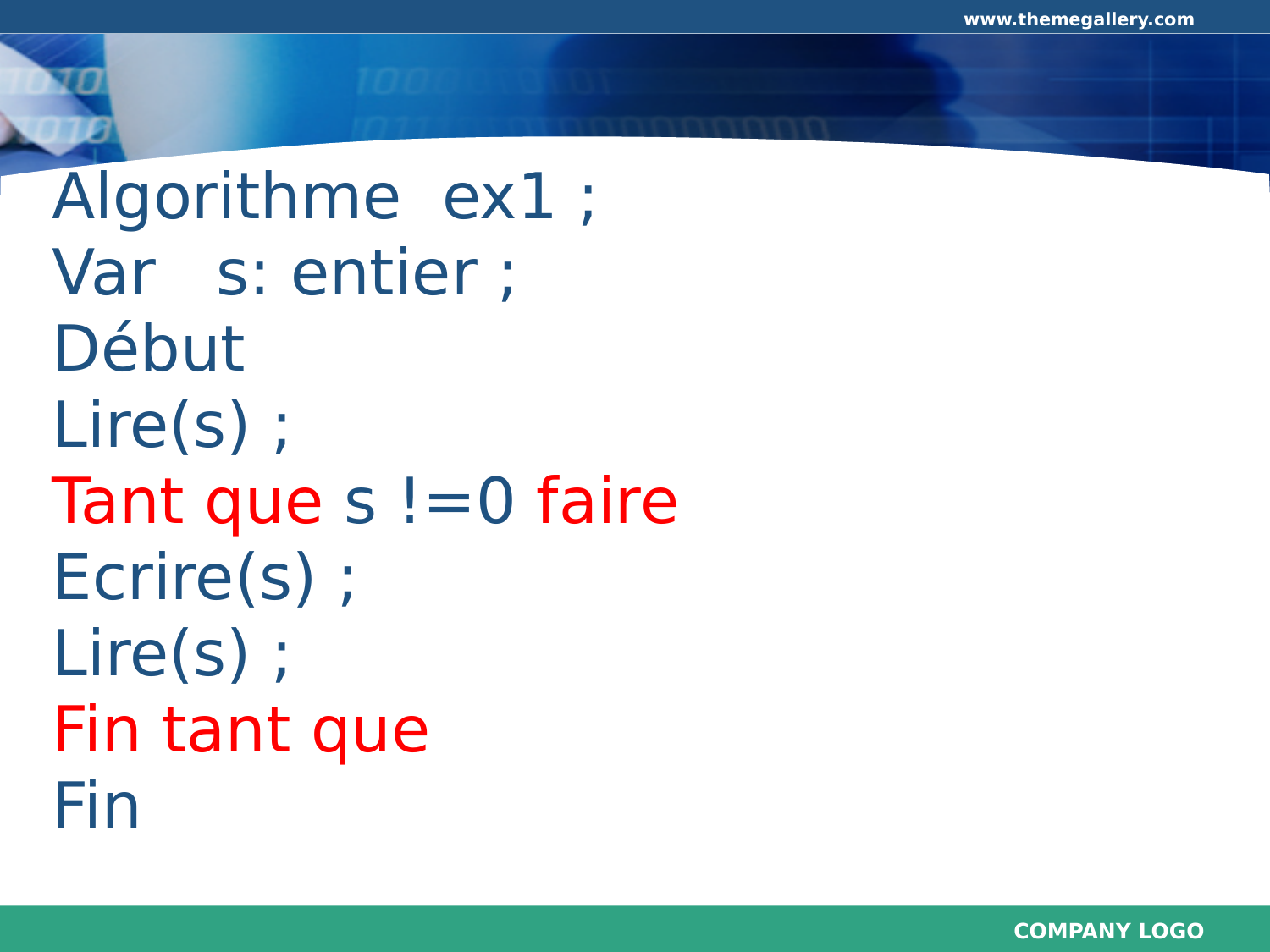

Algorithme  ex1 ;
Var   s: entier ;
Début
Lire(s) ;
Tant que s !=0 faire
Ecrire(s) ;
Lire(s) ;
Fin tant que
Fin